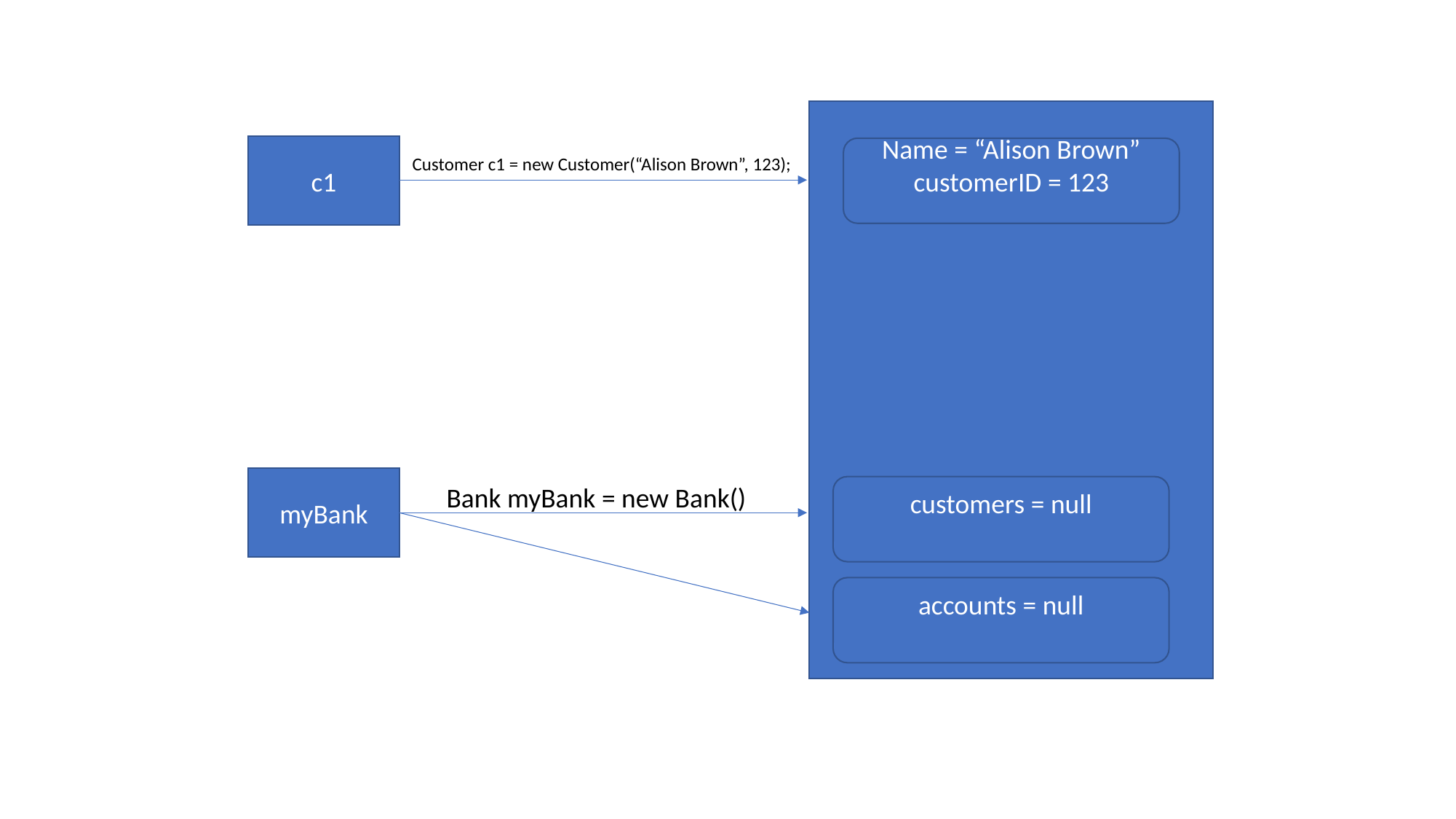

c1
Name = “Alison Brown”
customerID = 123

Customer c1 = new Customer(“Alison Brown”, 123);
myBank
Bank myBank = new Bank()
customers = null

accounts = null